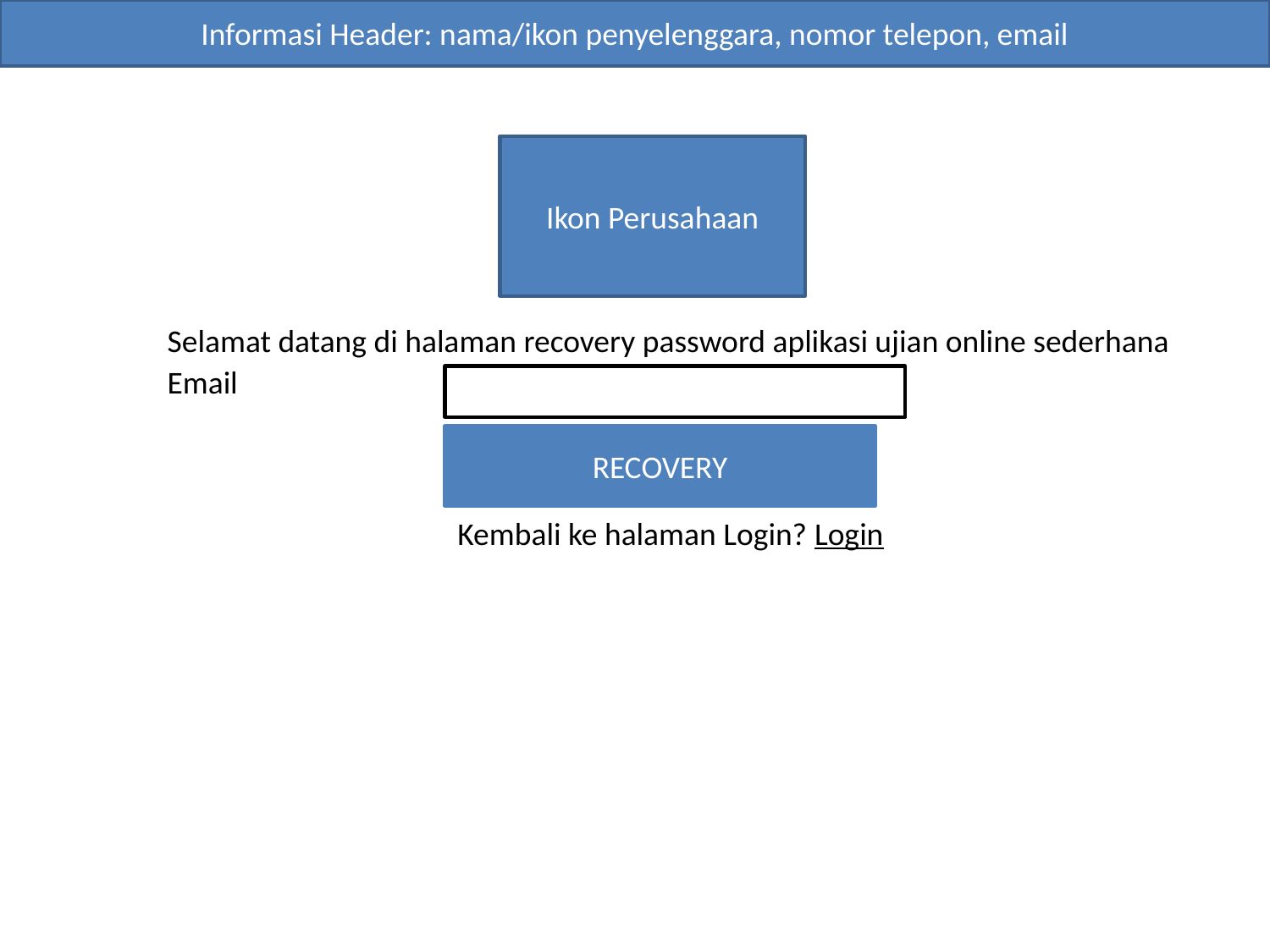

Informasi Header: nama/ikon penyelenggara, nomor telepon, email
Ikon Perusahaan
Selamat datang di halaman recovery password aplikasi ujian online sederhana
Email

RECOVERY
Kembali ke halaman Login? Login